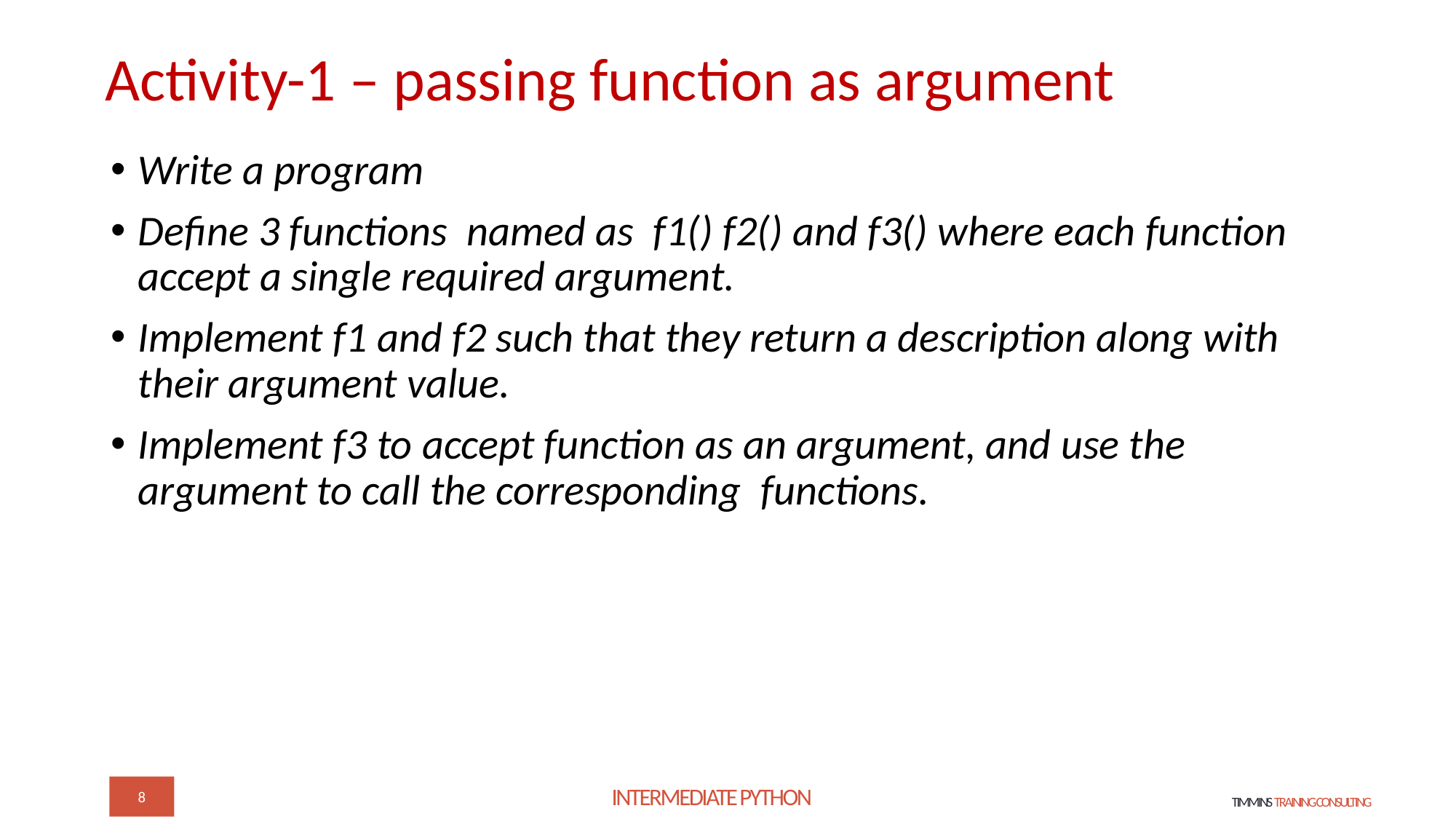

# Activity-1 – passing function as argument
Write a program
Define 3 functions  named as  f1() f2() and f3() where each function accept a single required argument.
Implement f1 and f2 such that they return a description along with their argument value.
Implement f3 to accept function as an argument, and use the argument to call the corresponding  functions.